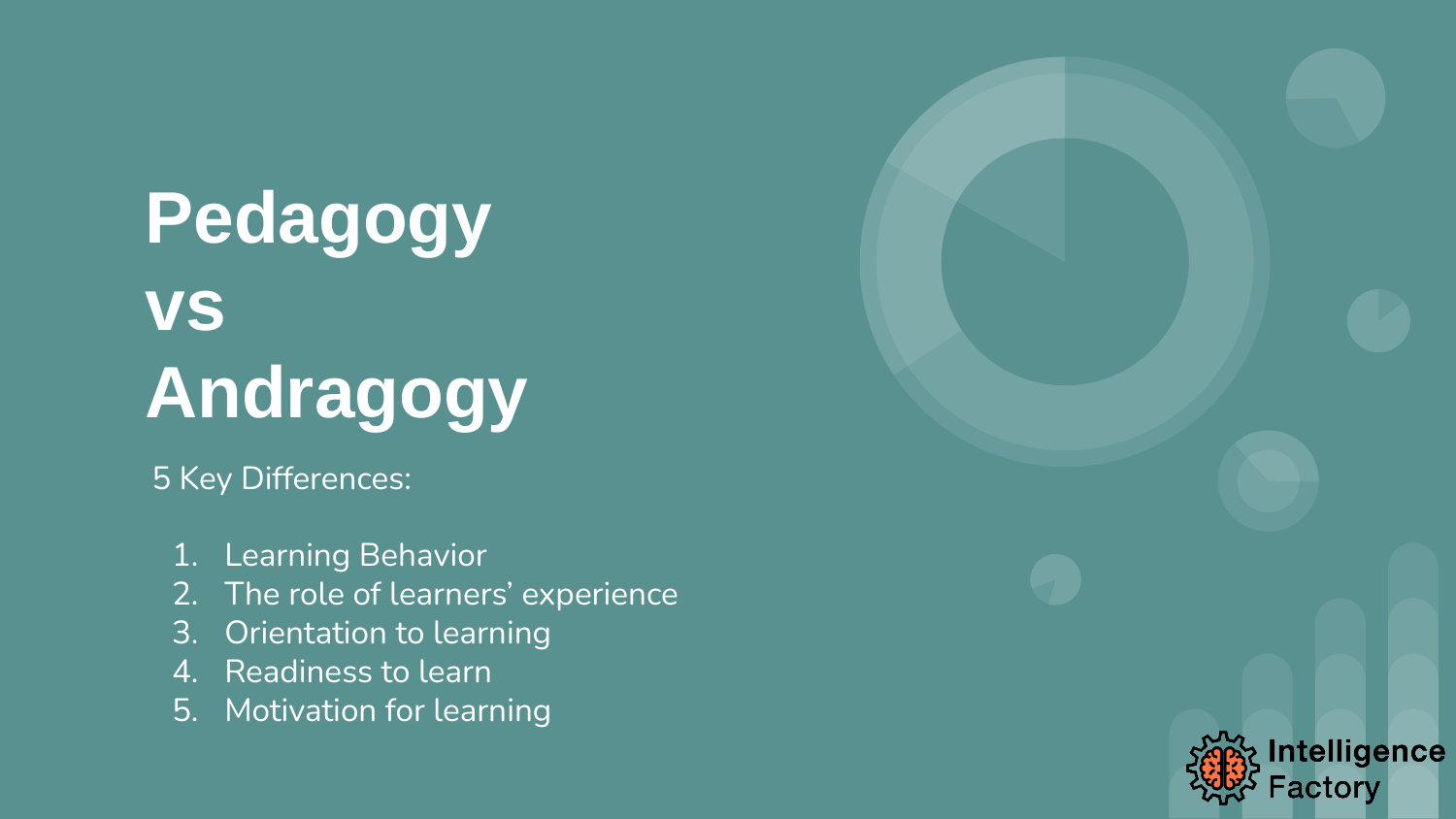

# Pedagogy
vs
Andragogy
5 Key Differences:

Learning Behavior
The role of learners’ experience
Orientation to learning
Readiness to learn
Motivation for learning